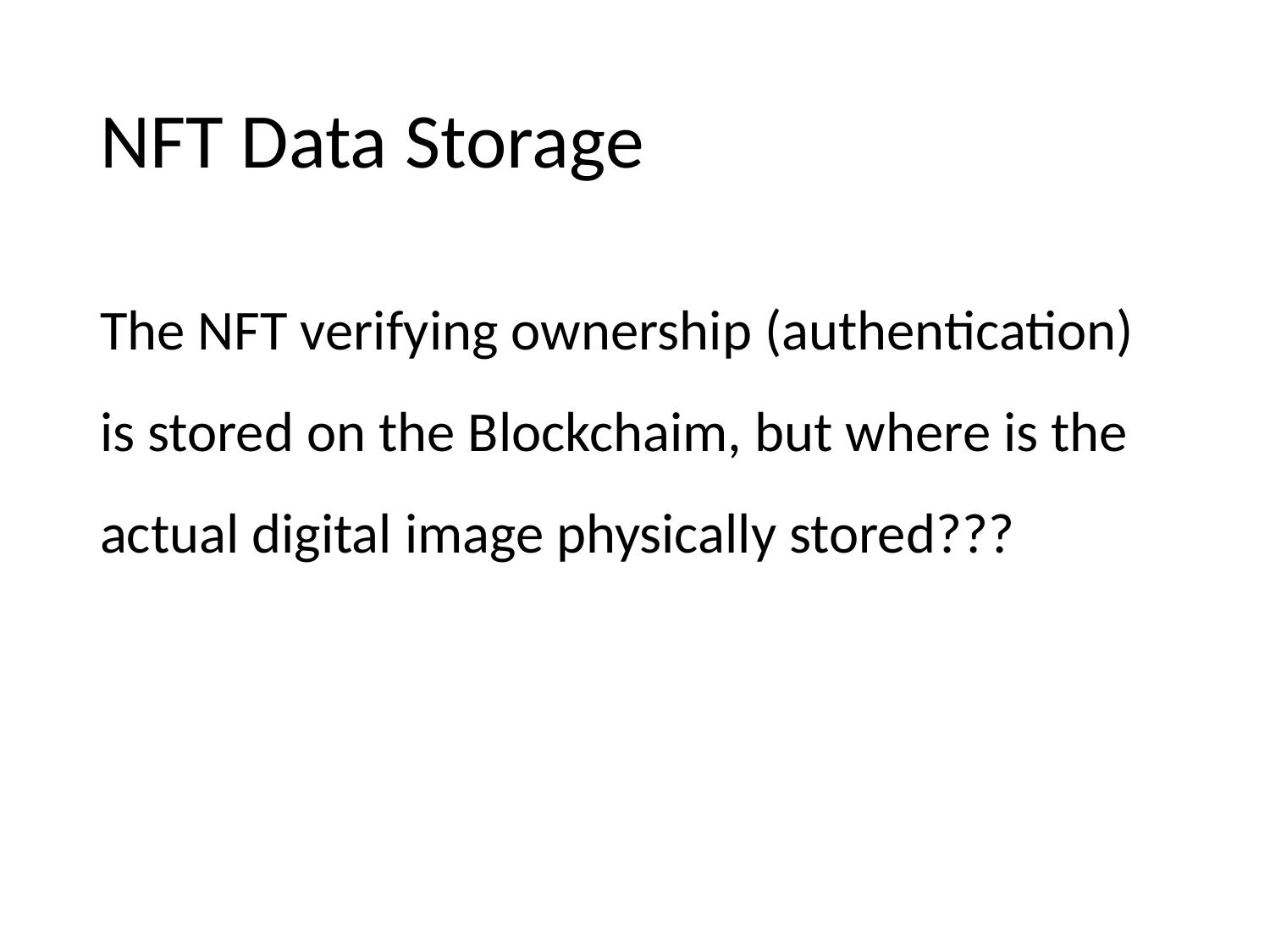

# NFT Data Storage
The NFT verifying ownership (authentication) is stored on the Blockchaim, but where is the actual digital image physically stored???